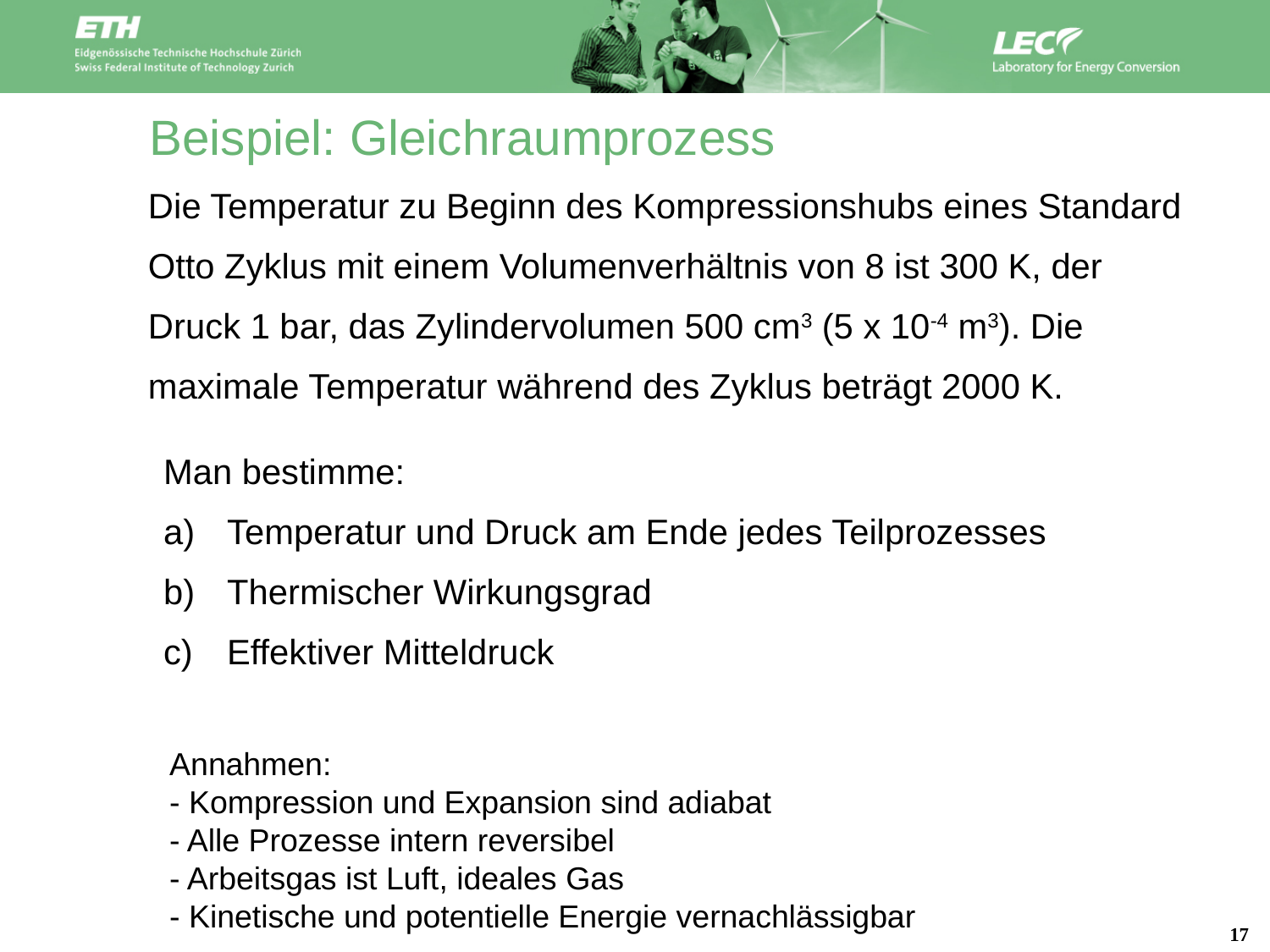

# Beispiel: Gleichraumprozess
Die Temperatur zu Beginn des Kompressionshubs eines Standard Otto Zyklus mit einem Volumenverhältnis von 8 ist 300 K, der Druck 1 bar, das Zylindervolumen 500 cm3 (5 x 10-4 m3). Die maximale Temperatur während des Zyklus beträgt 2000 K.
Man bestimme:
Temperatur und Druck am Ende jedes Teilprozesses
Thermischer Wirkungsgrad
Effektiver Mitteldruck
Annahmen:
- Kompression und Expansion sind adiabat
- Alle Prozesse intern reversibel
- Arbeitsgas ist Luft, ideales Gas
- Kinetische und potentielle Energie vernachlässigbar